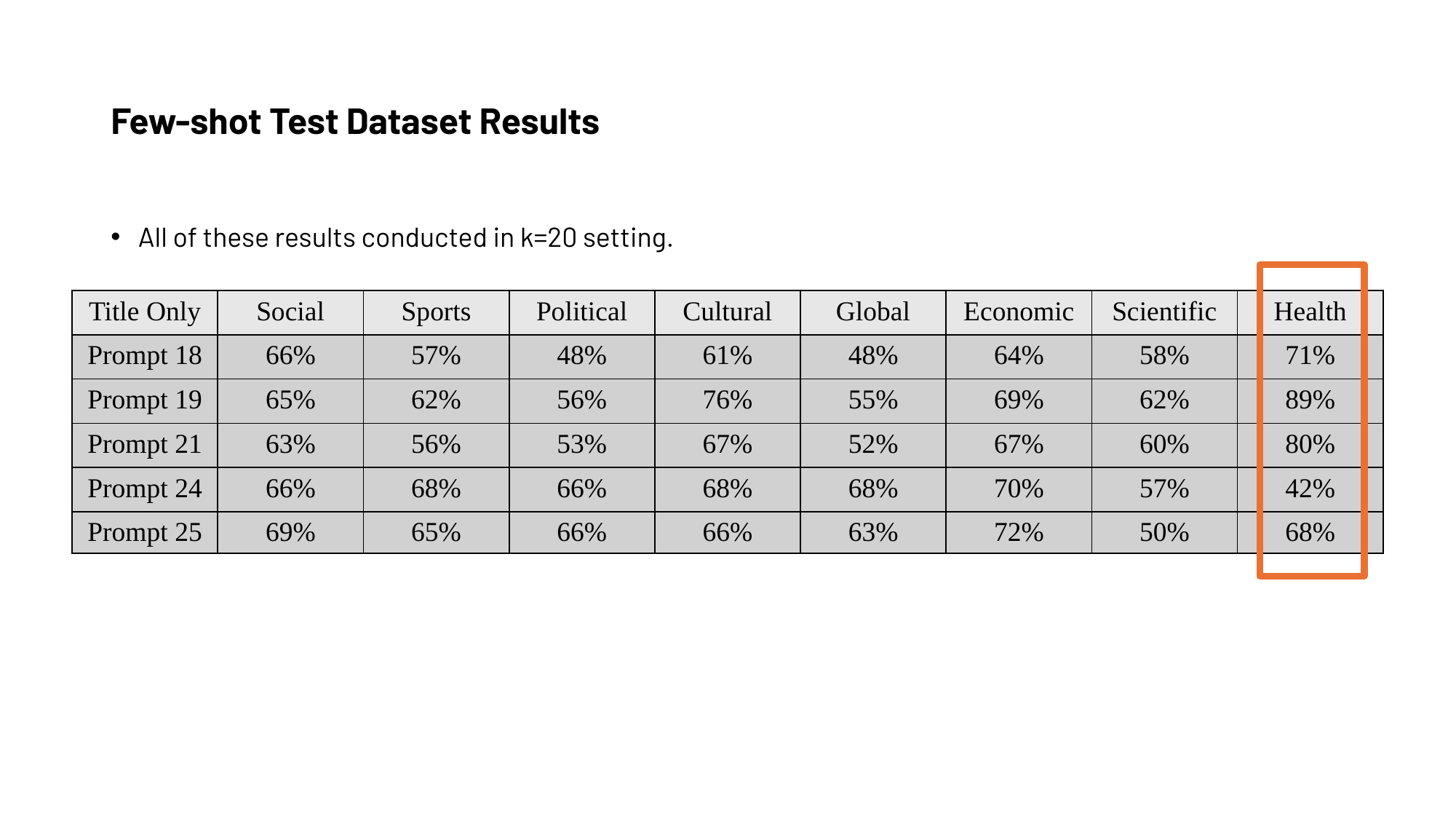

# Few-shot Test Dataset Results
All of these results conducted in k=20 setting.

| Title Only | Social | Sports | Political | Cultural | Global | Economic | Scientific | Health |
| --- | --- | --- | --- | --- | --- | --- | --- | --- |
| Prompt 18 | 66% | 57% | 48% | 61% | 48% | 64% | 58% | 71% |
| Prompt 19 | 65% | 62% | 56% | 76% | 55% | 69% | 62% | 89% |
| Prompt 21 | 63% | 56% | 53% | 67% | 52% | 67% | 60% | 80% |
| Prompt 24 | 66% | 68% | 66% | 68% | 68% | 70% | 57% | 42% |
| Prompt 25 | 69% | 65% | 66% | 66% | 63% | 72% | 50% | 68% |